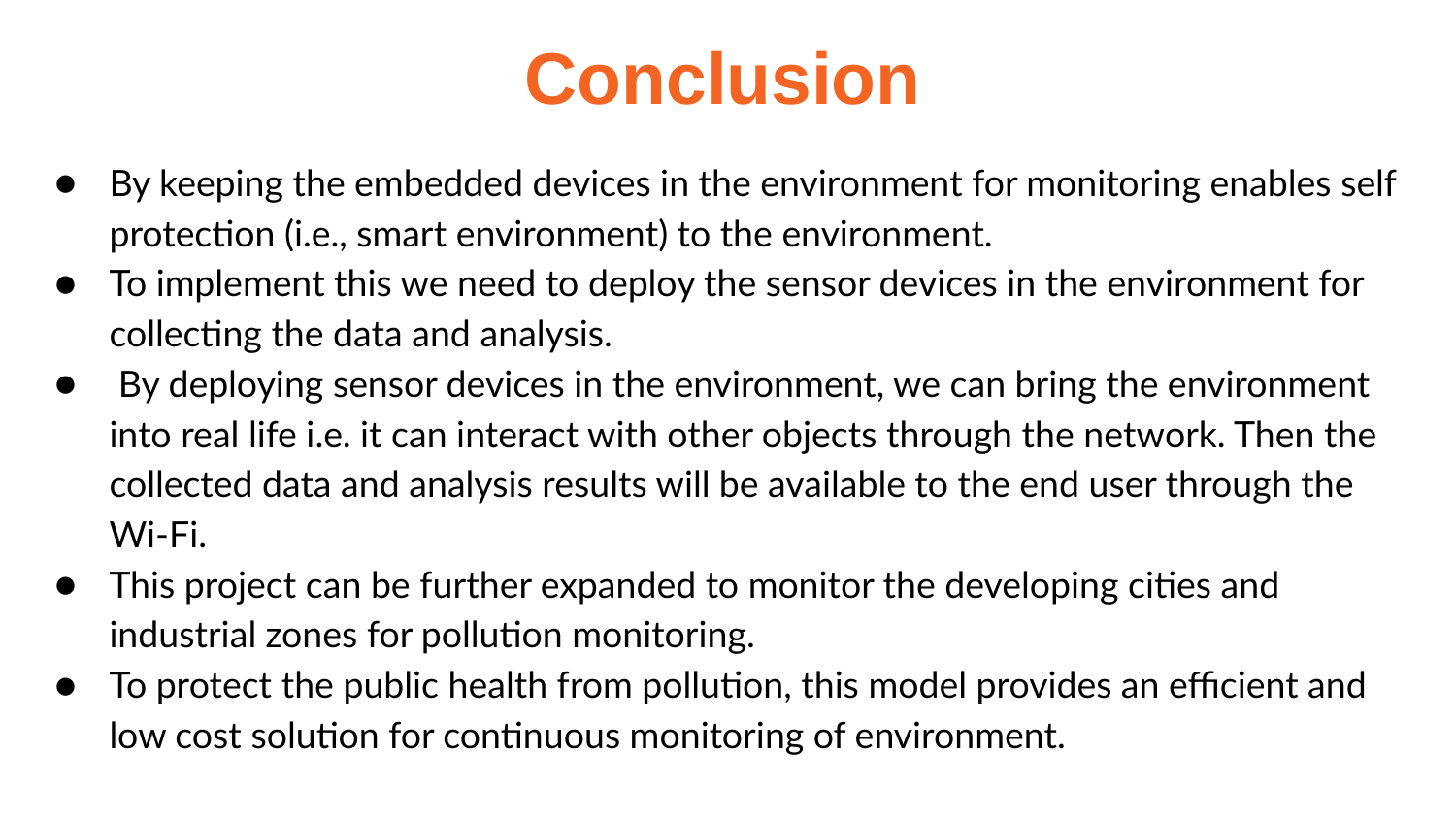

Conclusion
By keeping the embedded devices in the environment for monitoring enables self protection (i.e., smart environment) to the environment.
To implement this we need to deploy the sensor devices in the environment for collecting the data and analysis.
 By deploying sensor devices in the environment, we can bring the environment into real life i.e. it can interact with other objects through the network. Then the collected data and analysis results will be available to the end user through the Wi-Fi.
This project can be further expanded to monitor the developing cities and industrial zones for pollution monitoring.
To protect the public health from pollution, this model provides an efficient and low cost solution for continuous monitoring of environment.